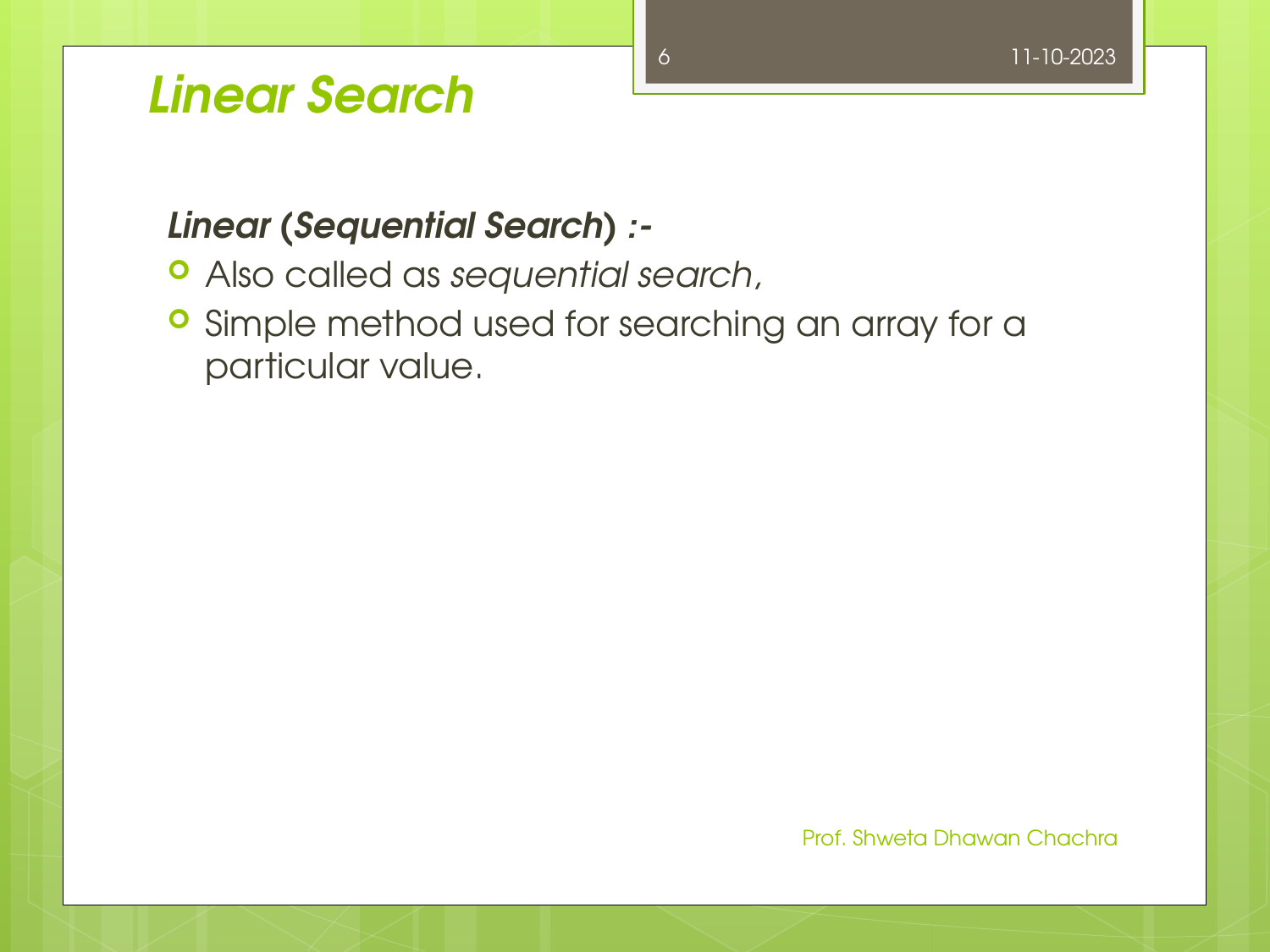

6
11-10-2023
# Linear Search
Linear (Sequential Search) :-
Also called as sequential search,
Simple method used for searching an array for a particular value.

Prof. Shweta Dhawan Chachra